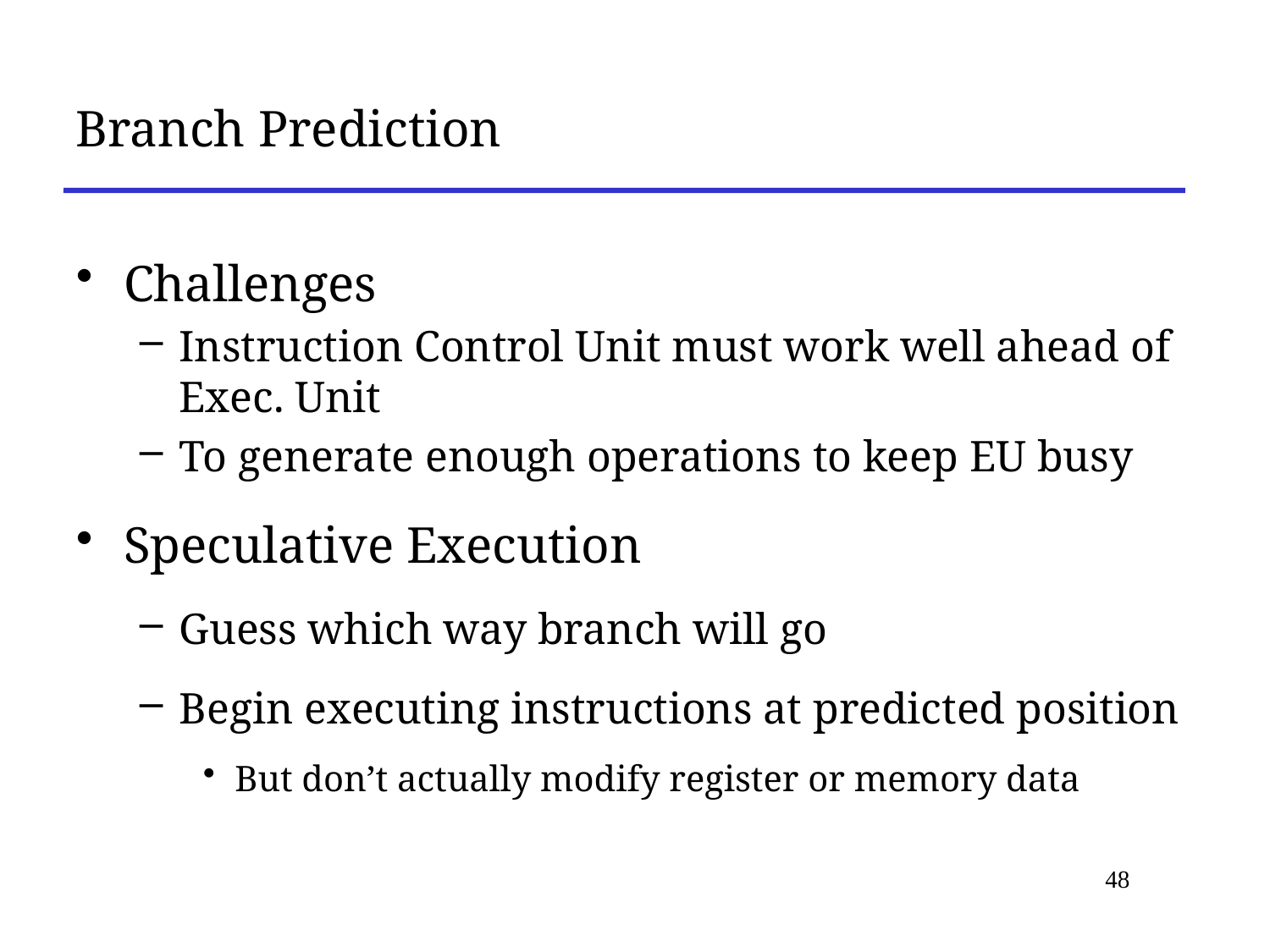

Branch Prediction
Challenges
Instruction Control Unit must work well ahead of Exec. Unit
To generate enough operations to keep EU busy
Speculative Execution
Guess which way branch will go
Begin executing instructions at predicted position
But don’t actually modify register or memory data

48